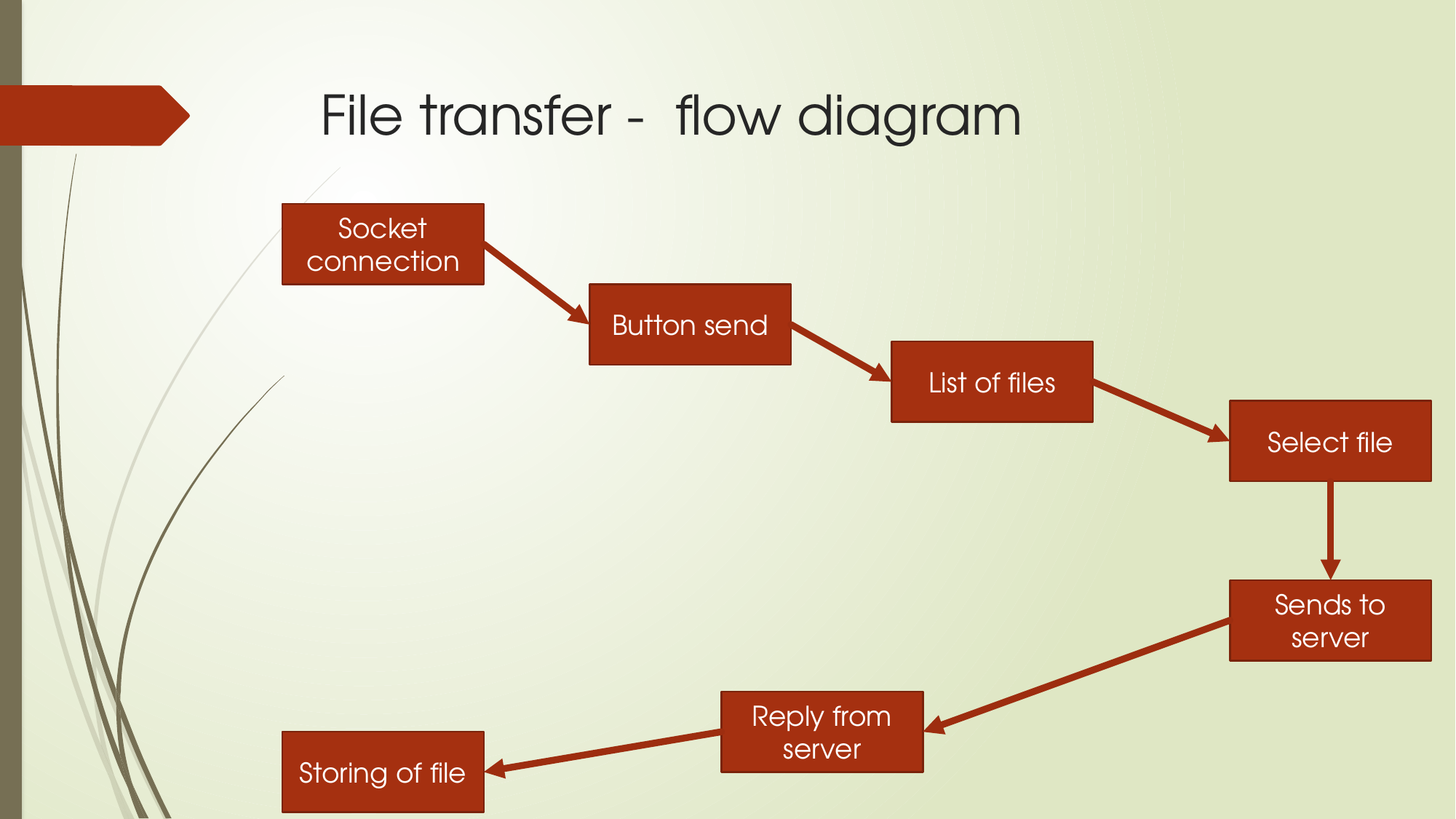

# File transfer -  flow diagram
Socket connection
Button send
List of files
Select file
Sends to server
Reply from server
Storing of file